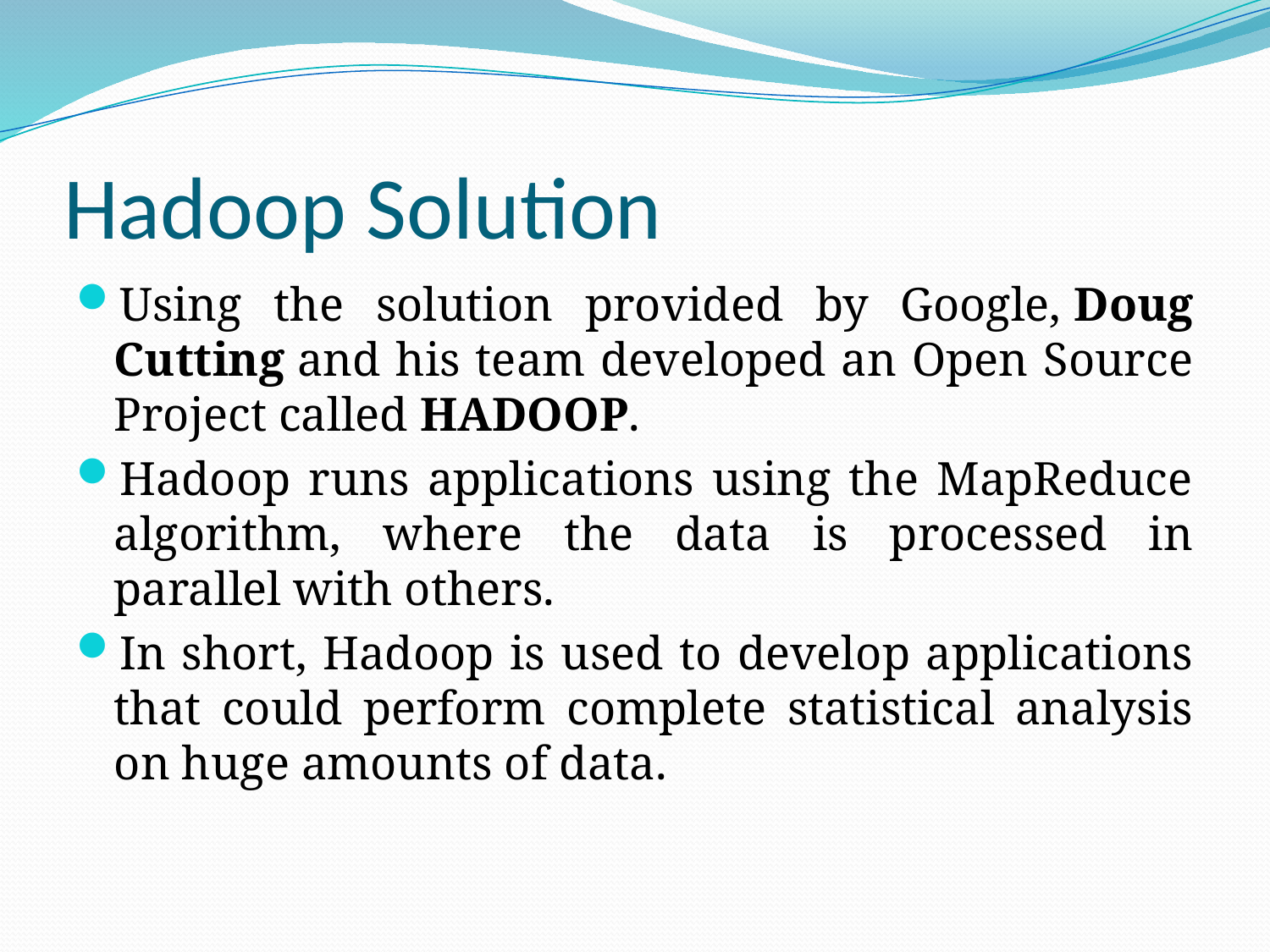

# Hadoop Solution
Using the solution provided by Google, Doug Cutting and his team developed an Open Source Project called HADOOP.
Hadoop runs applications using the MapReduce algorithm, where the data is processed in parallel with others.
In short, Hadoop is used to develop applications that could perform complete statistical analysis on huge amounts of data.